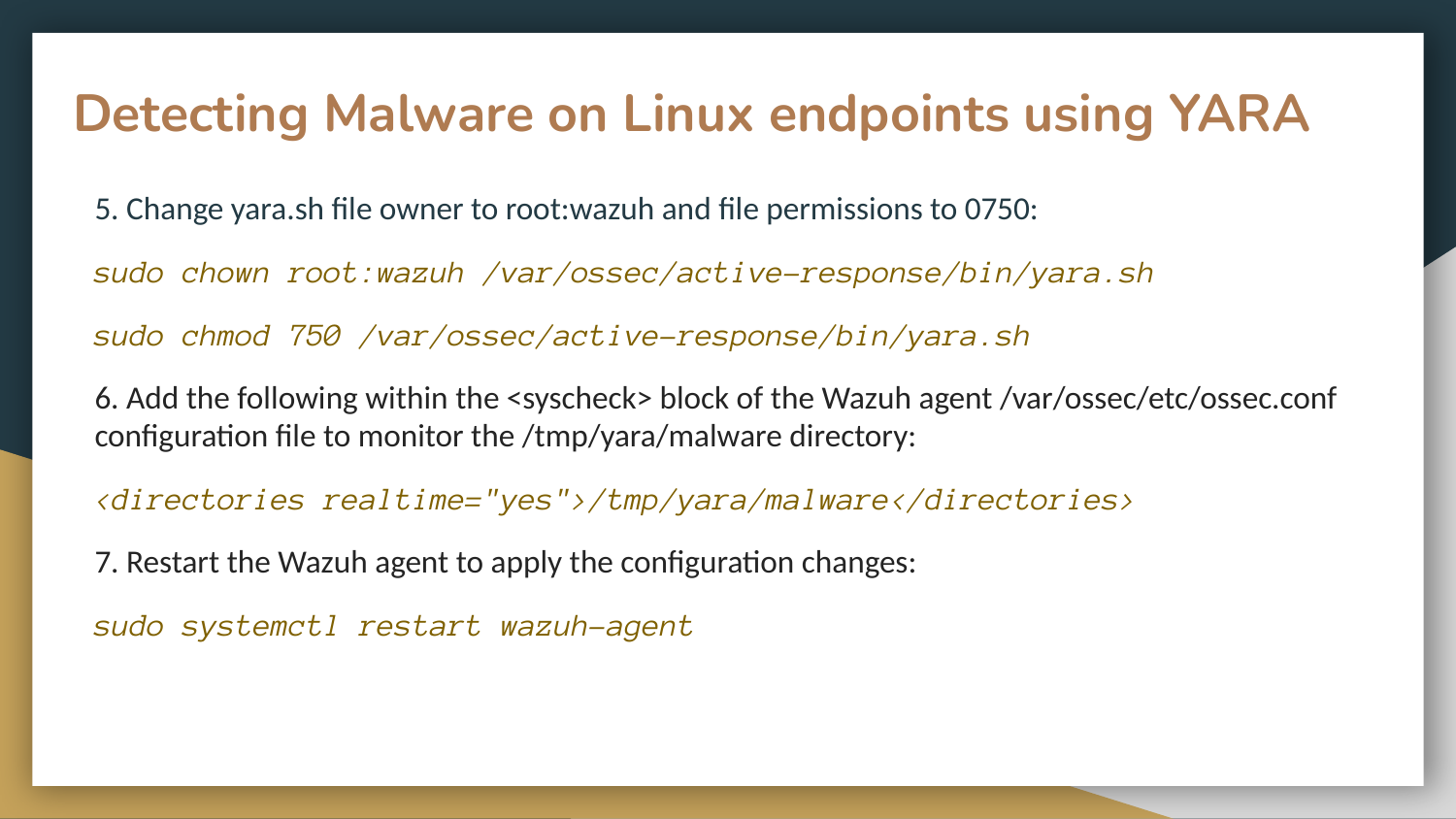

# Detecting Malware on Linux endpoints using YARA
5. Change yara.sh file owner to root:wazuh and file permissions to 0750:
sudo chown root:wazuh /var/ossec/active-response/bin/yara.sh
sudo chmod 750 /var/ossec/active-response/bin/yara.sh
6. Add the following within the <syscheck> block of the Wazuh agent /var/ossec/etc/ossec.conf configuration file to monitor the /tmp/yara/malware directory:
<directories realtime="yes">/tmp/yara/malware</directories>
7. Restart the Wazuh agent to apply the configuration changes:
sudo systemctl restart wazuh-agent